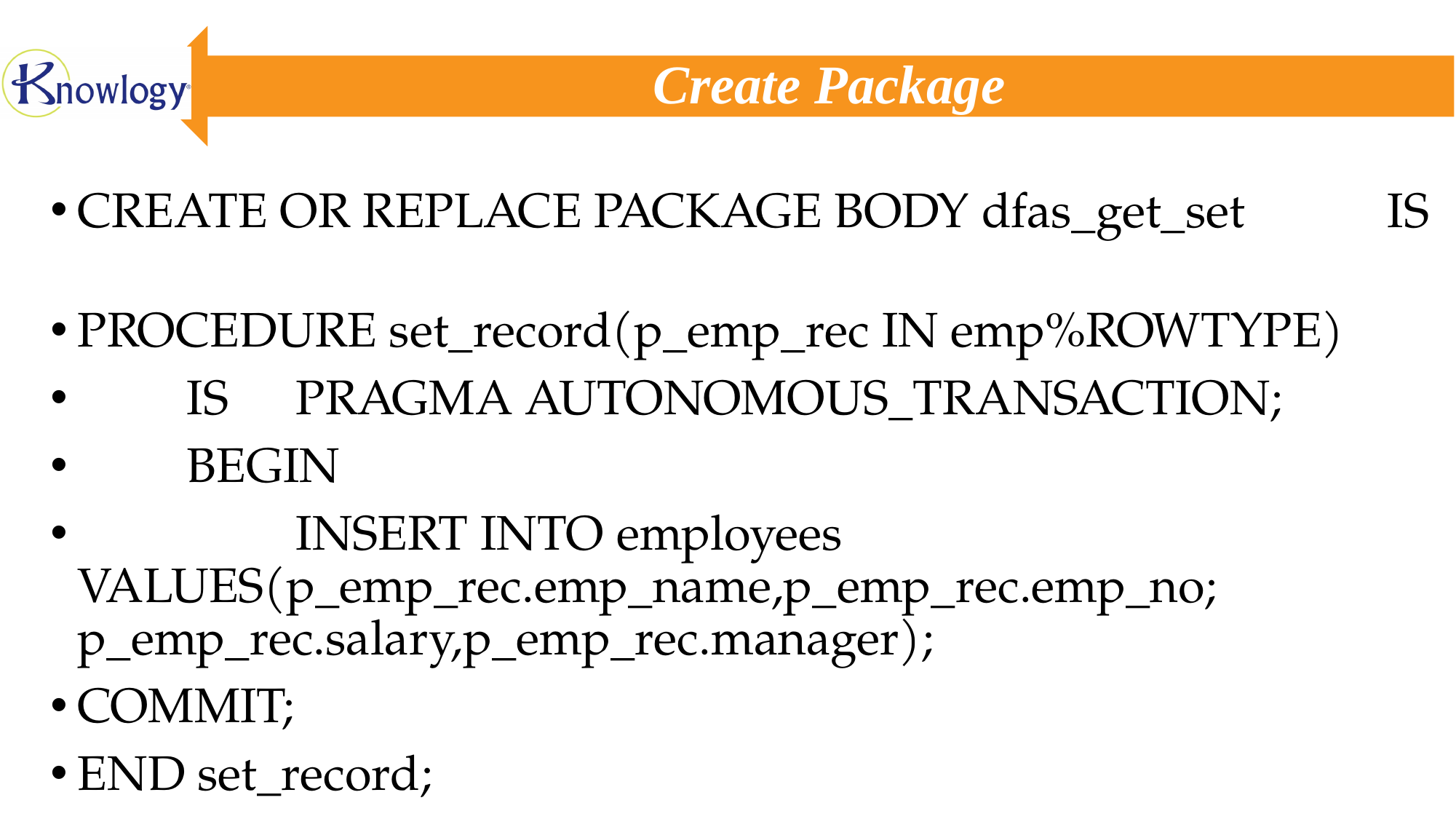

# Create Package
CREATE OR REPLACE PACKAGE BODY dfas_get_set		IS
PROCEDURE set_record(p_emp_rec IN emp%ROWTYPE)
	IS	PRAGMA AUTONOMOUS_TRANSACTION;
	BEGIN
		INSERT INTO employees 			VALUES(p_emp_rec.emp_name,p_emp_rec.emp_no; p_emp_rec.salary,p_emp_rec.manager);
COMMIT;
END set_record;